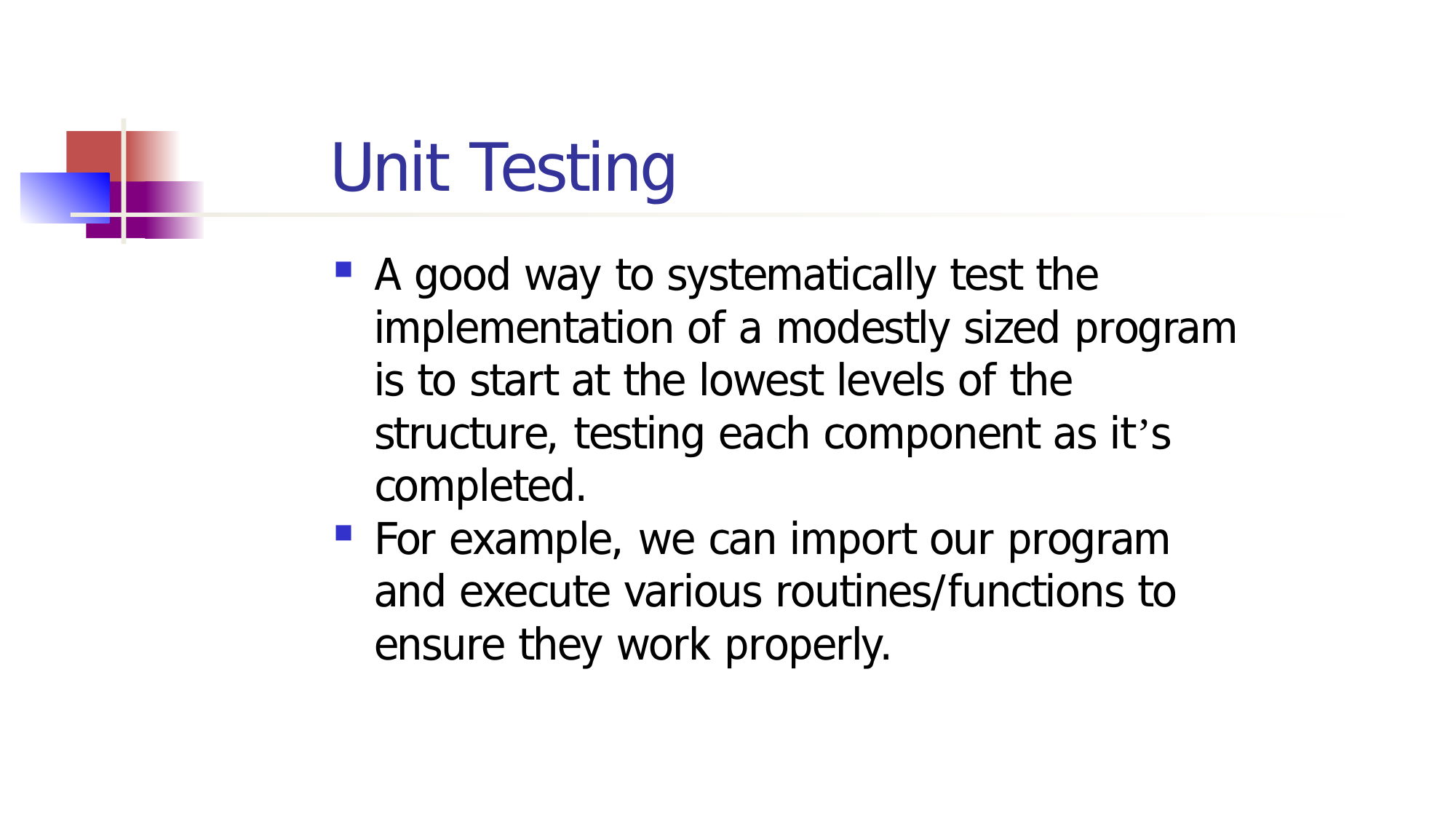

Unit Testing
A good way to systematically test the implementation of a modestly sized program is to start at the lowest levels of the structure, testing each component as it’s completed.
For example, we can import our program and execute various routines/functions to ensure they work properly.